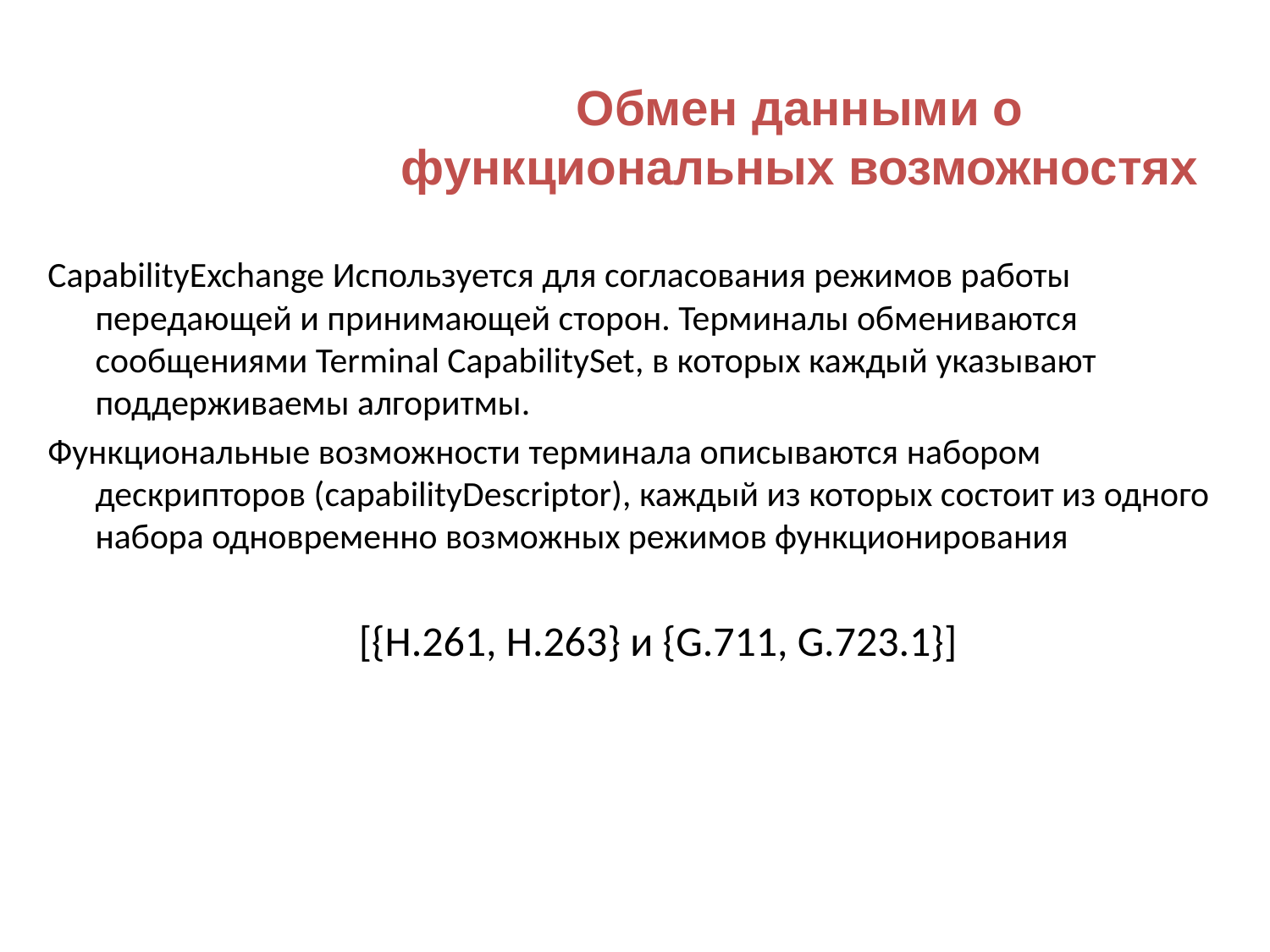

Обмен данными о функциональных возможностях
CapabilityExchange Используется для согласования режимов работы передающей и принимающей сторон. Терминалы обмениваются сообщениями Terminal CapabilitySet, в которых каждый указывают поддерживаемы алгоритмы.
Функциональные возможности терминала описываются набором дескрипторов (capabilityDescriptor), каждый из которых состоит из одного набора одновременно возможных режимов функционирования

			 [{H.261, H.263} и {G.711, G.723.1}]